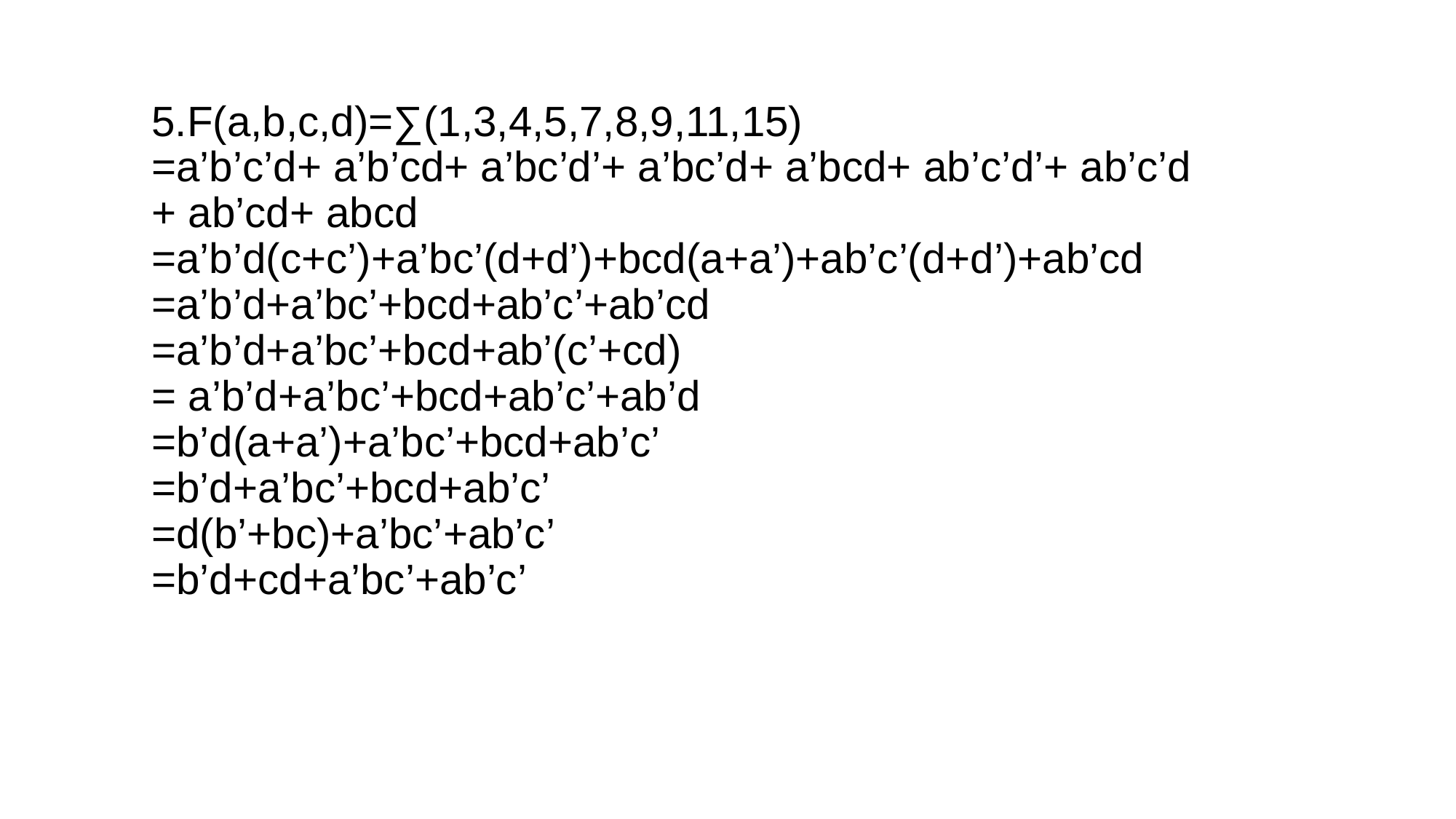

5.F(a,b,c,d)=∑(1,3,4,5,7,8,9,11,15)
=a’b’c’d+ a’b’cd+ a’bc’d’+ a’bc’d+ a’bcd+ ab’c’d’+ ab’c’d
+ ab’cd+ abcd
=a’b’d(c+c’)+a’bc’(d+d’)+bcd(a+a’)+ab’c’(d+d’)+ab’cd
=a’b’d+a’bc’+bcd+ab’c’+ab’cd
=a’b’d+a’bc’+bcd+ab’(c’+cd)
= a’b’d+a’bc’+bcd+ab’c’+ab’d
=b’d(a+a’)+a’bc’+bcd+ab’c’
=b’d+a’bc’+bcd+ab’c’
=d(b’+bc)+a’bc’+ab’c’
=b’d+cd+a’bc’+ab’c’